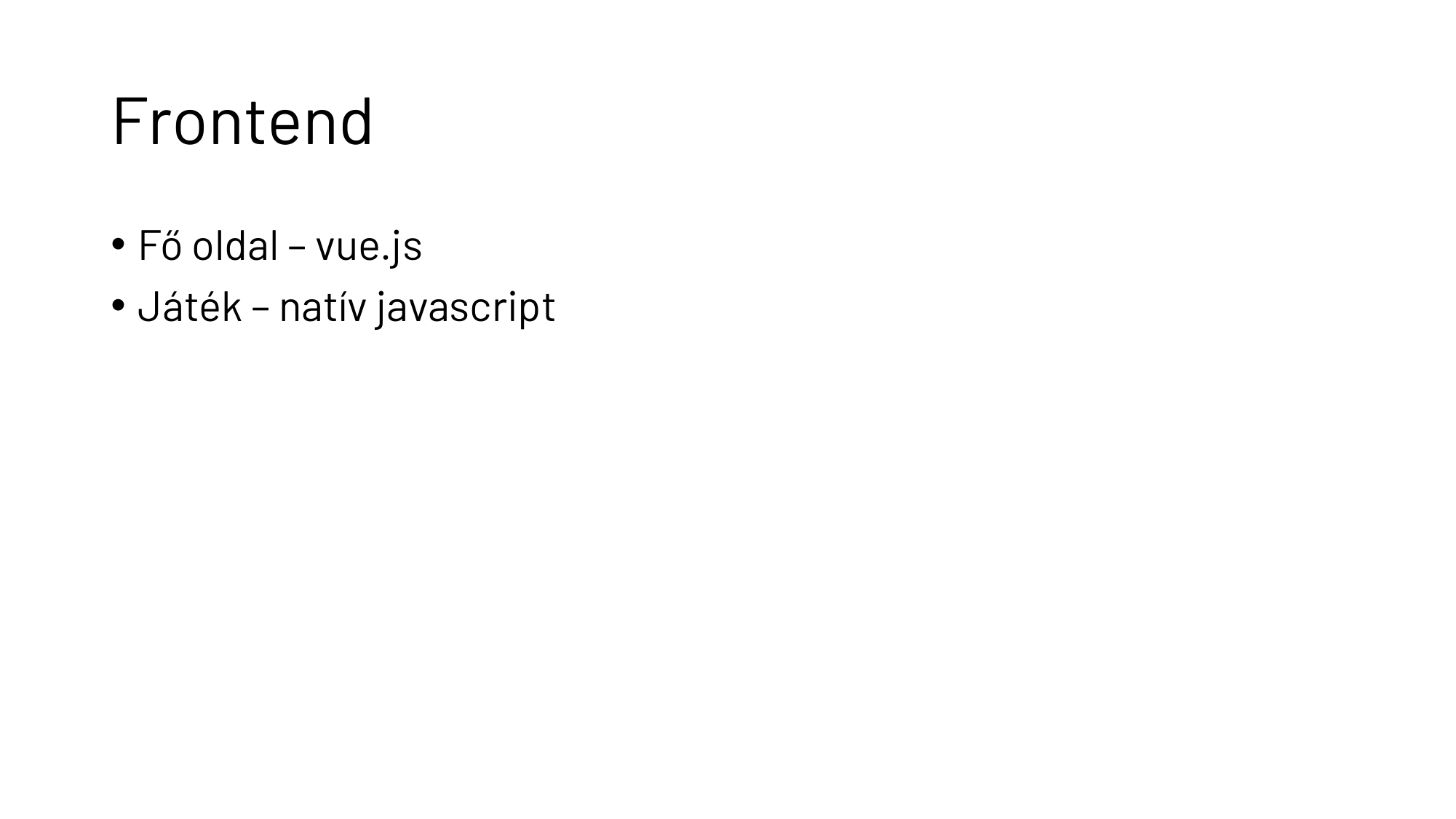

# Frontend
Fő oldal – vue.js
Játék – natív javascript